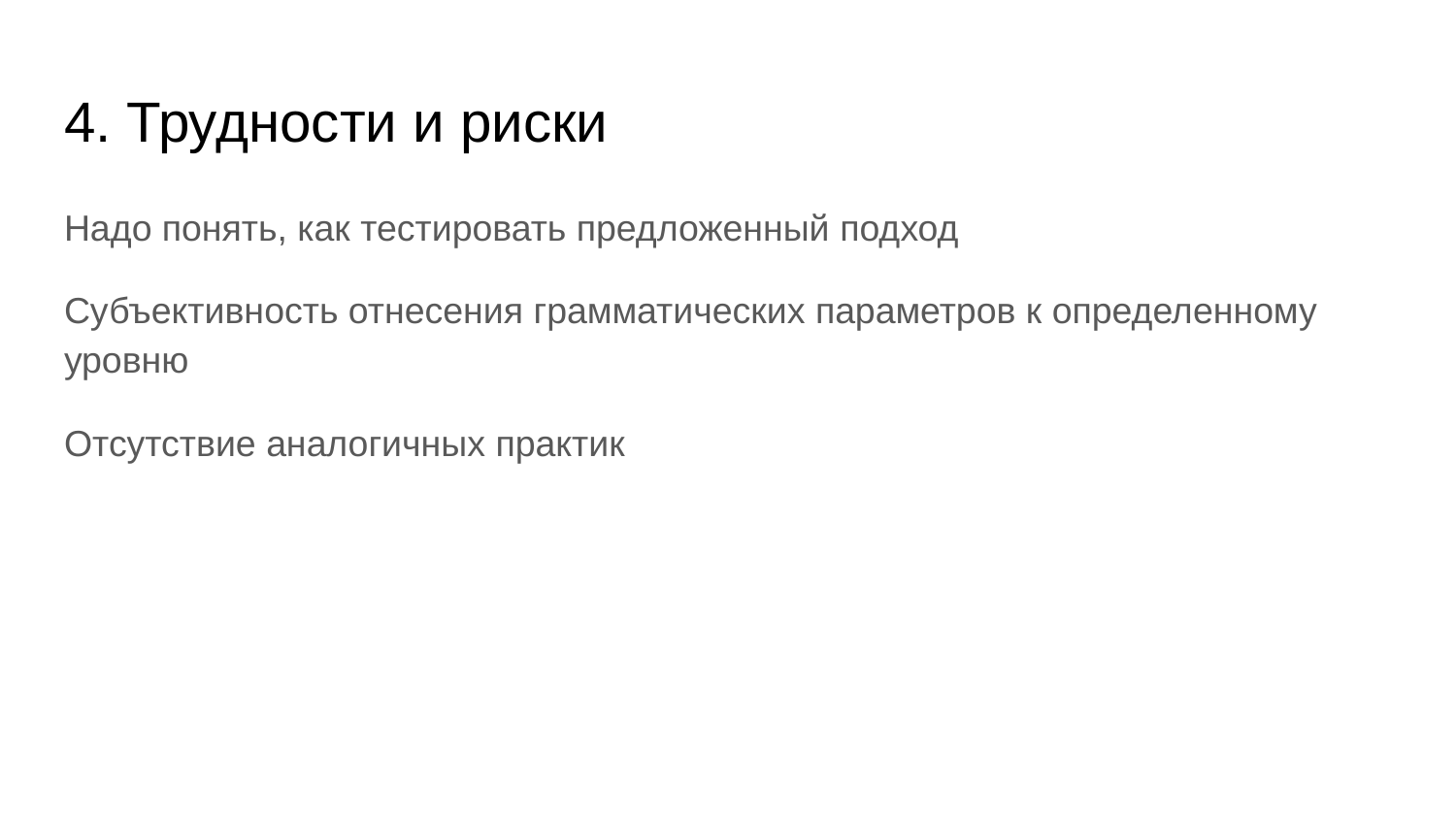

# 4. Трудности и риски
Надо понять, как тестировать предложенный подход
Субъективность отнесения грамматических параметров к определенному уровню
Отсутствие аналогичных практик